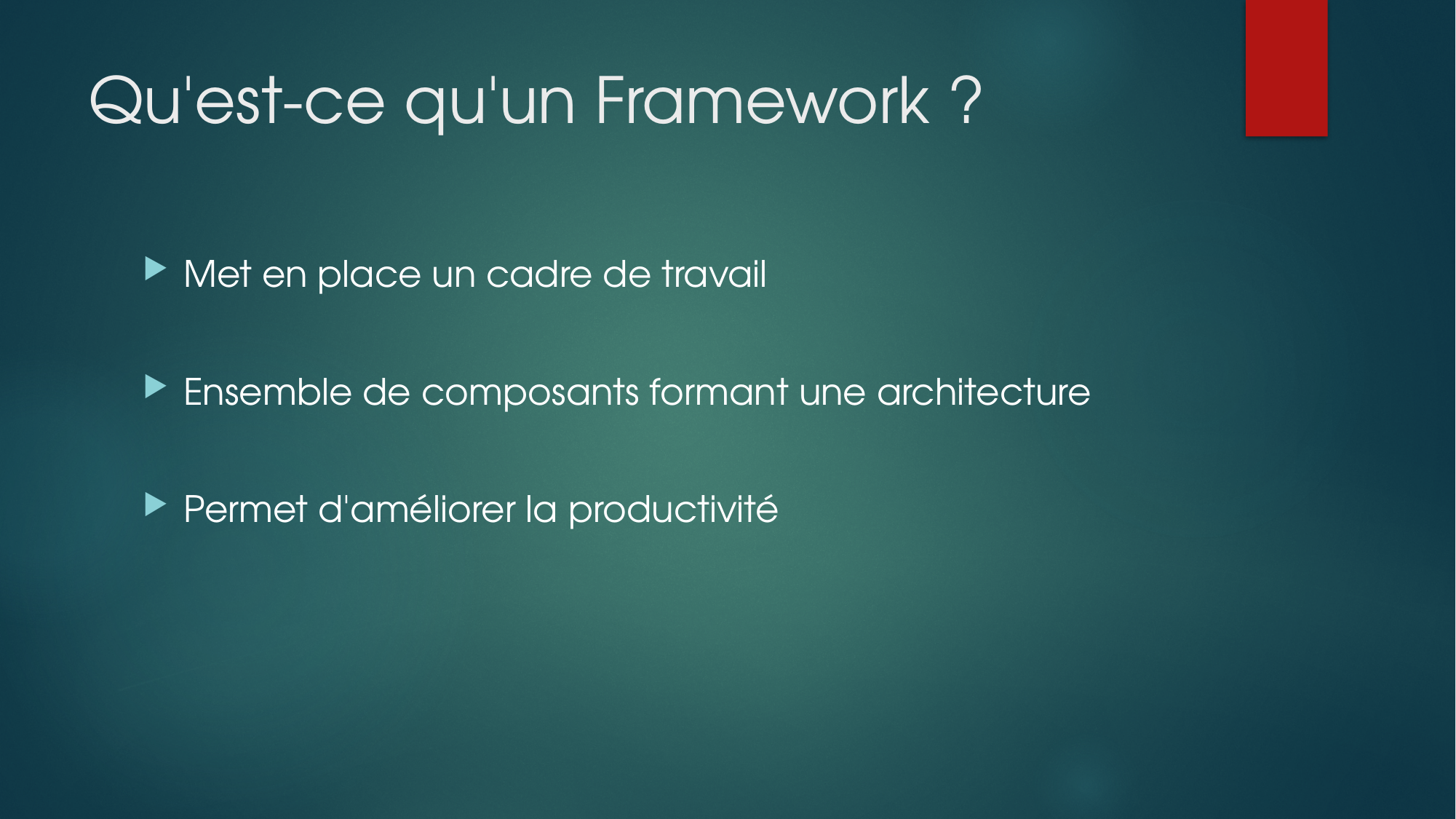

# Qu'est-ce qu'un Framework ?
Met en place un cadre de travail

Ensemble de composants formant une architecture

Permet d'améliorer la productivité